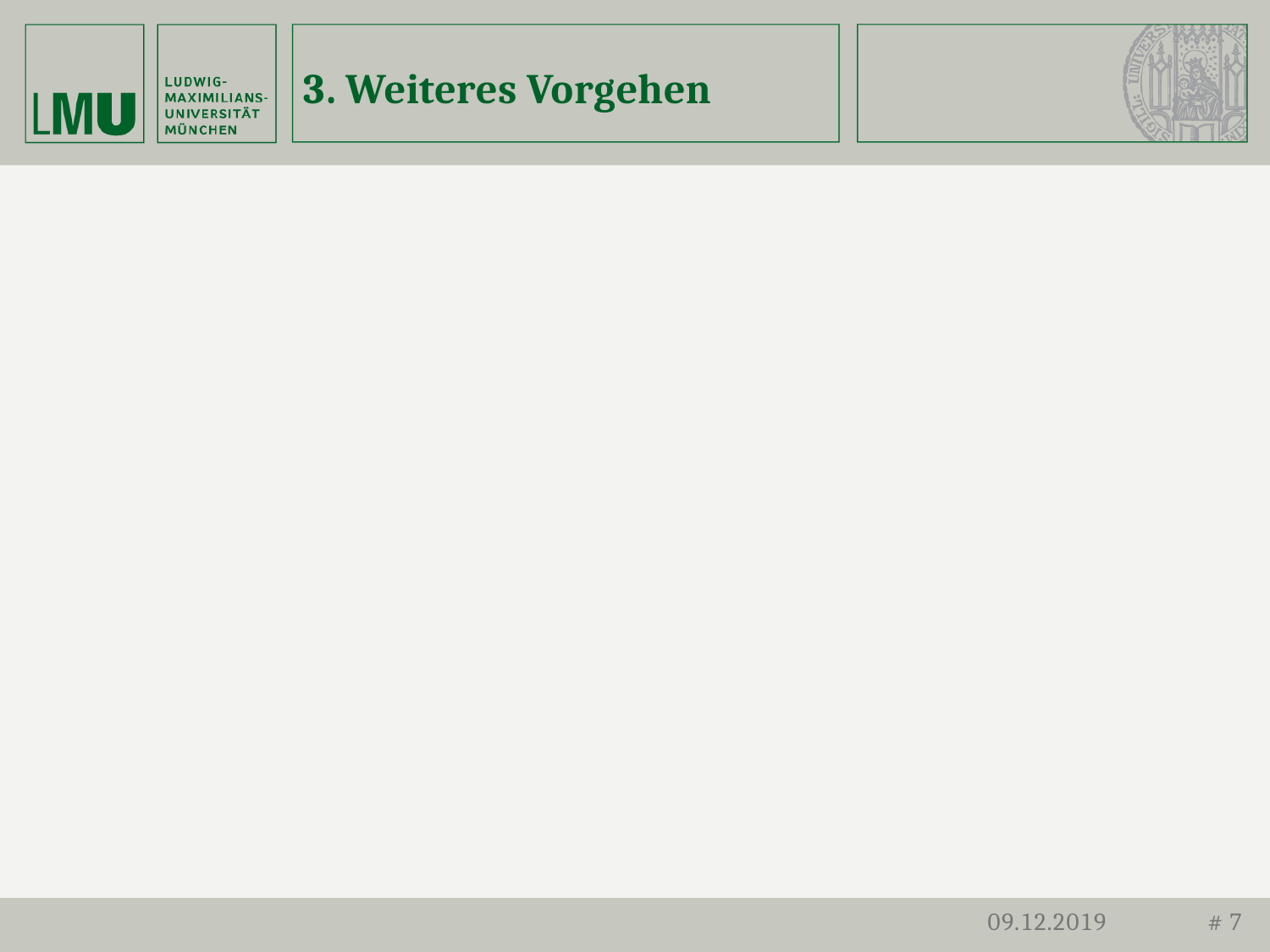

# 3. Weiteres Vorgehen

09.12.2019
# 7